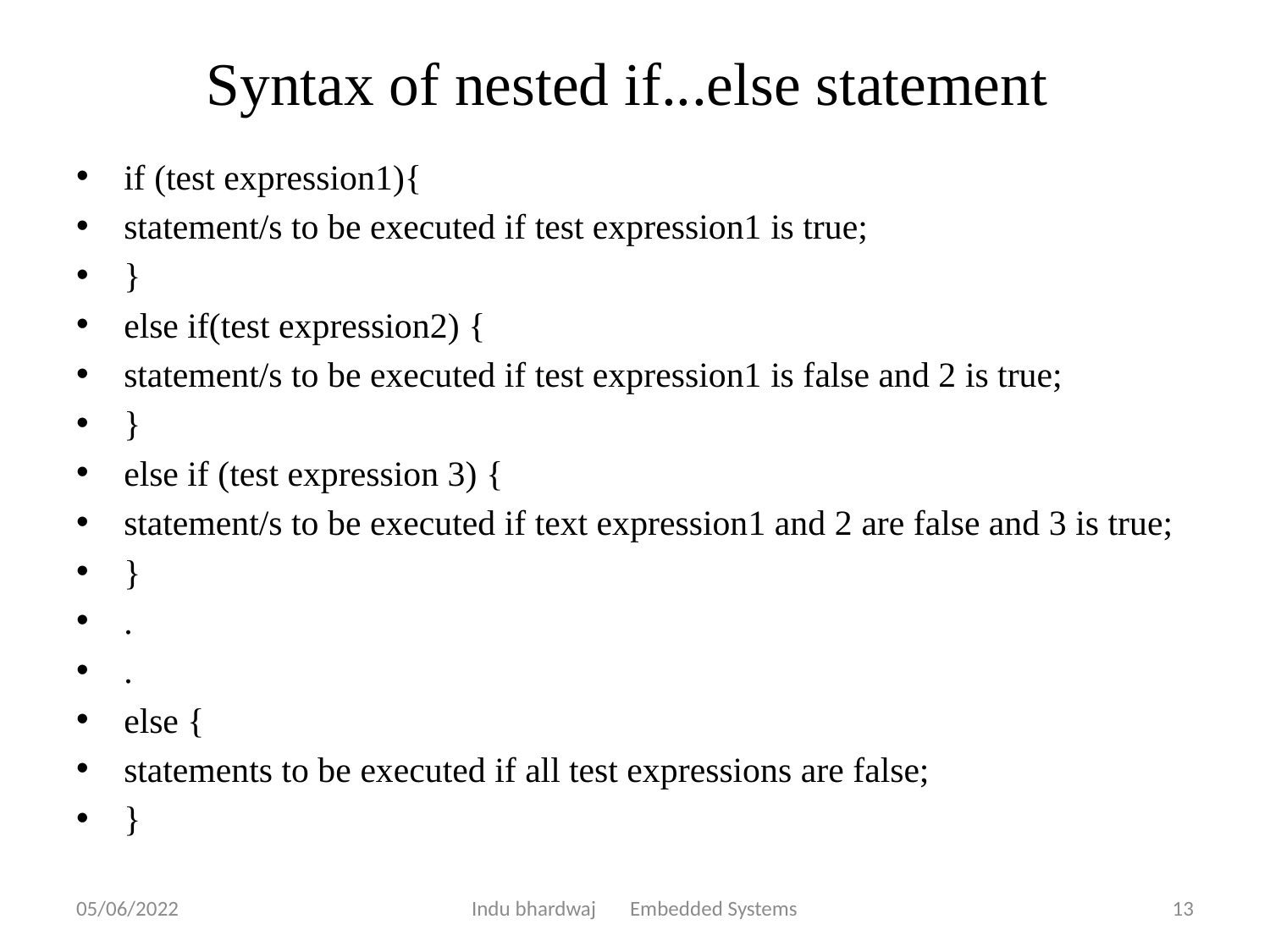

# Syntax of nested if...else statement
if (test expression1){
statement/s to be executed if test expression1 is true;
}
else if(test expression2) {
statement/s to be executed if test expression1 is false and 2 is true;
}
else if (test expression 3) {
statement/s to be executed if text expression1 and 2 are false and 3 is true;
}
.
.
else {
statements to be executed if all test expressions are false;
}
05/06/2022
Indu bhardwaj       Embedded Systems
13